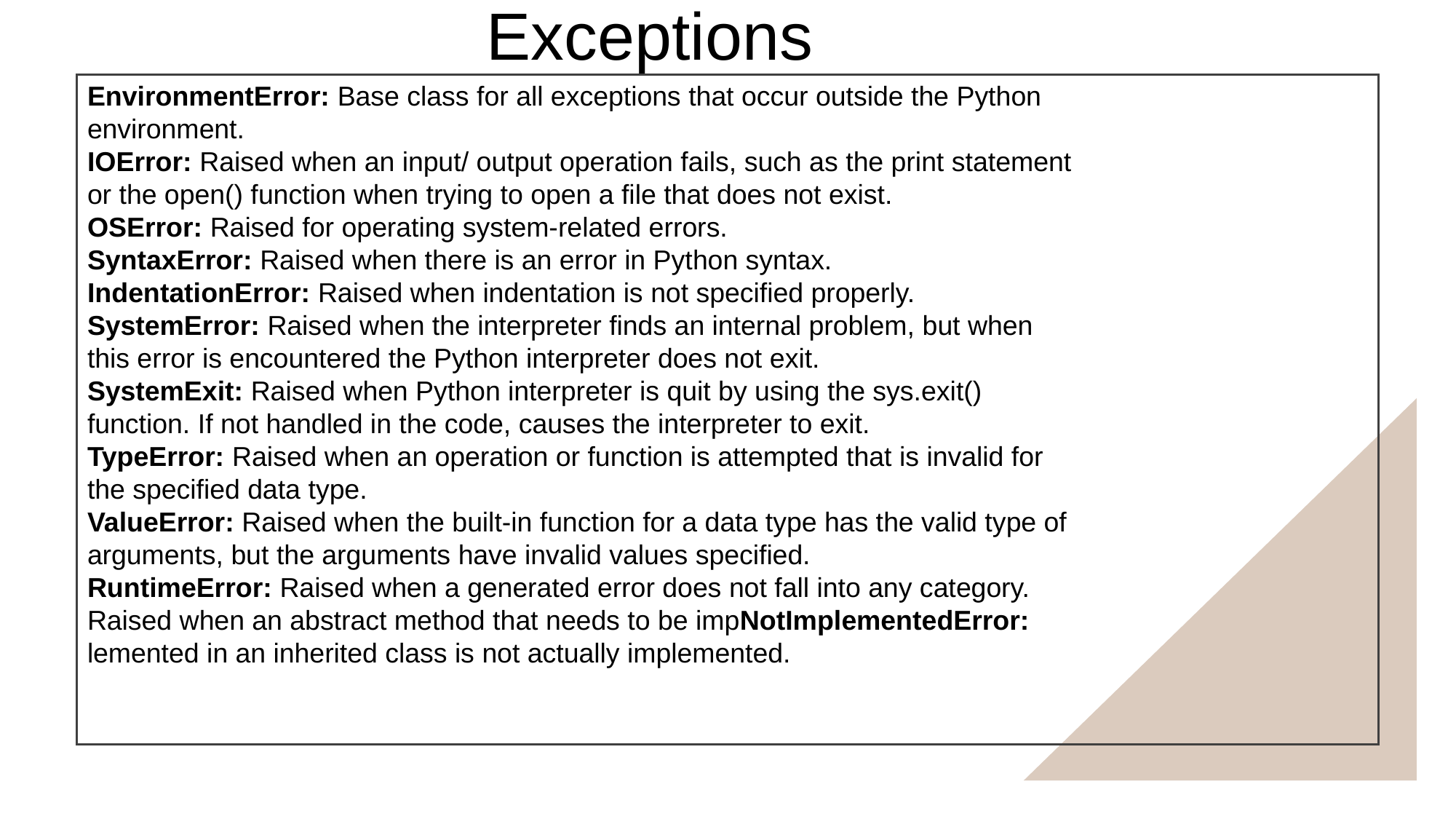

Exceptions
EnvironmentError: Base class for all exceptions that occur outside the Python environment.
IOError: Raised when an input/ output operation fails, such as the print statement or the open() function when trying to open a file that does not exist.
OSError: Raised for operating system-related errors.
SyntaxError: Raised when there is an error in Python syntax.
IndentationError: Raised when indentation is not specified properly.
SystemError: Raised when the interpreter finds an internal problem, but when this error is encountered the Python interpreter does not exit.
SystemExit: Raised when Python interpreter is quit by using the sys.exit() function. If not handled in the code, causes the interpreter to exit.
TypeError: Raised when an operation or function is attempted that is invalid for the specified data type.
ValueError: Raised when the built-in function for a data type has the valid type of arguments, but the arguments have invalid values specified.
RuntimeError: Raised when a generated error does not fall into any category.
Raised when an abstract method that needs to be impNotImplementedError: lemented in an inherited class is not actually implemented.